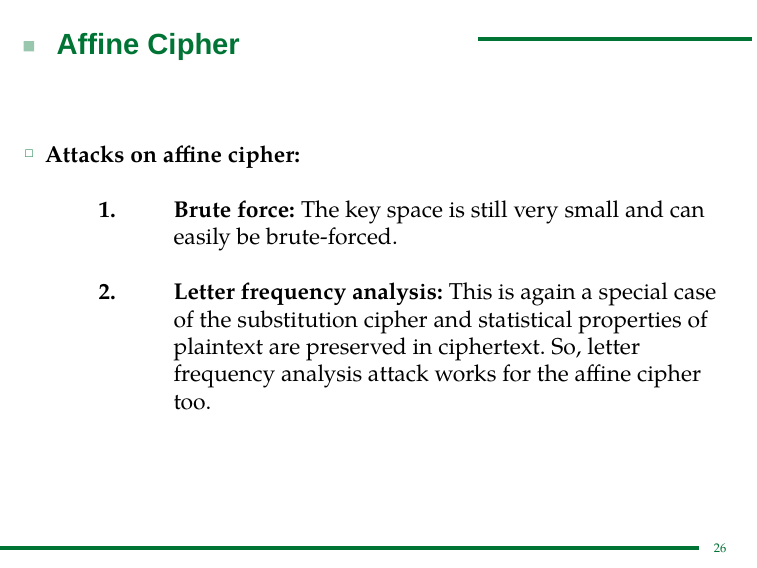

# Affine Cipher

Attacks on affine cipher:

Brute force: The key space is still very small and can easily be brute-forced.

Letter frequency analysis: This is again a special case of the substitution cipher and statistical properties of plaintext are preserved in ciphertext. So, letter frequency analysis attack works for the affine cipher too.

26